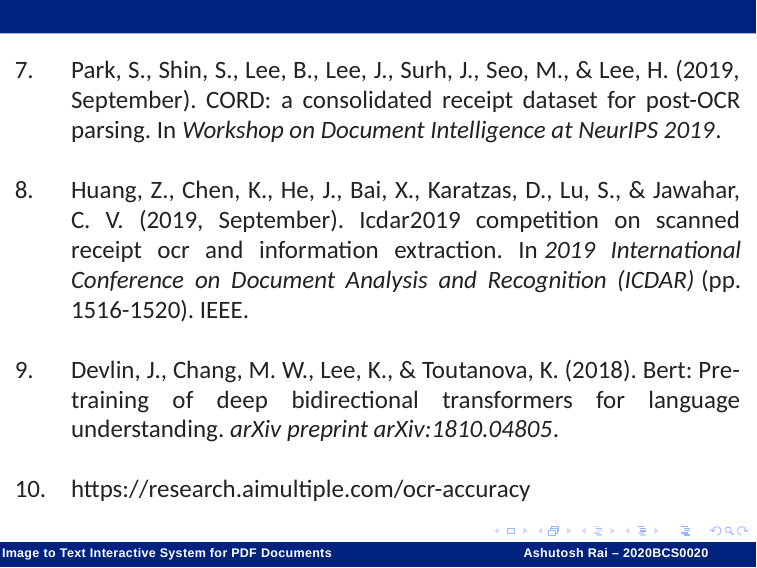

Park, S., Shin, S., Lee, B., Lee, J., Surh, J., Seo, M., & Lee, H. (2019, September). CORD: a consolidated receipt dataset for post-OCR parsing. In Workshop on Document Intelligence at NeurIPS 2019.

Huang, Z., Chen, K., He, J., Bai, X., Karatzas, D., Lu, S., & Jawahar, C. V. (2019, September). Icdar2019 competition on scanned receipt ocr and information extraction. In 2019 International Conference on Document Analysis and Recognition (ICDAR) (pp. 1516-1520). IEEE.

Devlin, J., Chang, M. W., Lee, K., & Toutanova, K. (2018). Bert: Pre-training of deep bidirectional transformers for language understanding. arXiv preprint arXiv:1810.04805.

https://research.aimultiple.com/ocr-accuracy

Image to Text Interactive System for PDF Documents 	                   Ashutosh Rai – 2020BCS0020	 Ashutosh Rai – 2020BCS0020